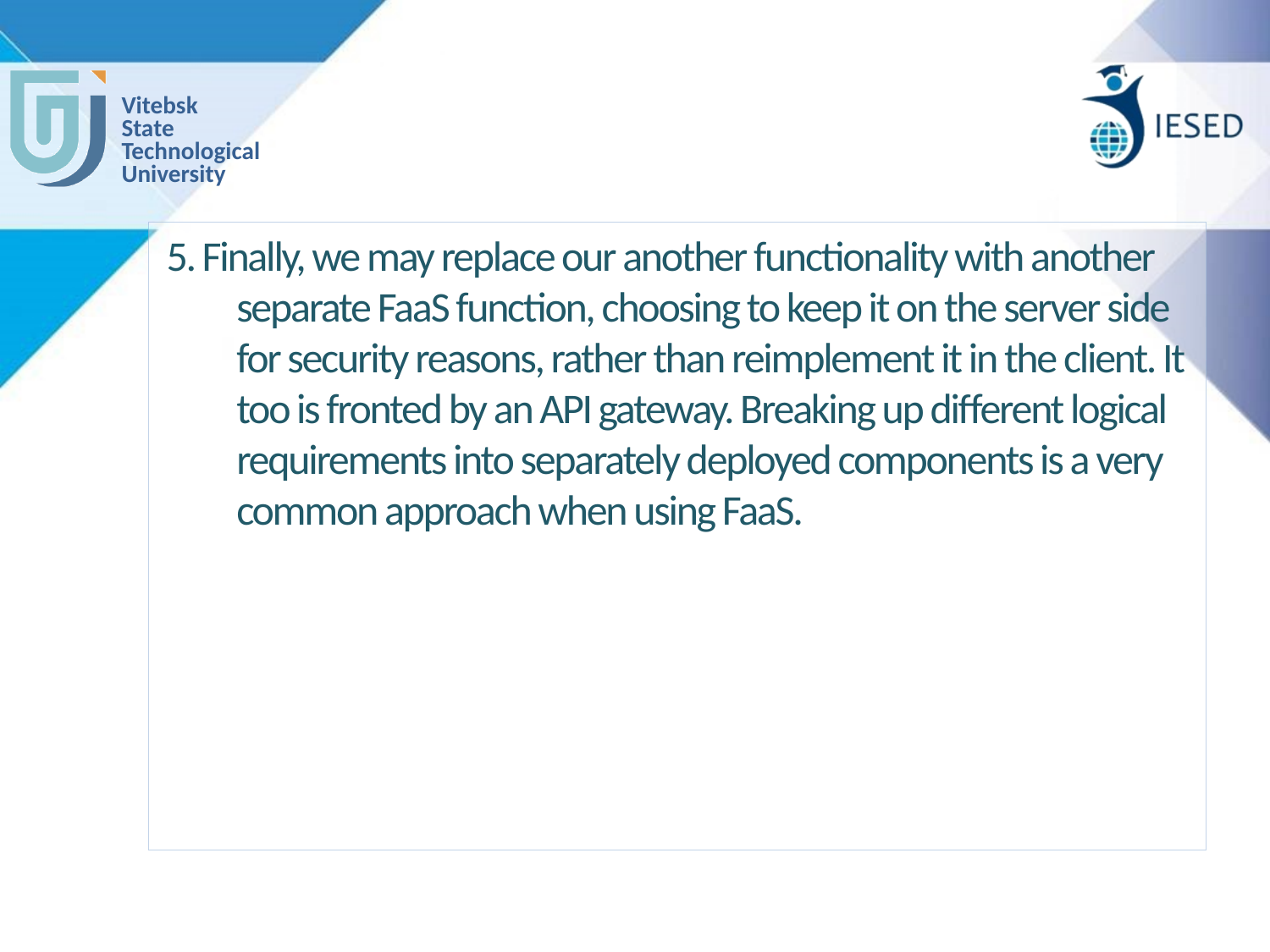

#
5. Finally, we may replace our another functionality with another separate FaaS function, choosing to keep it on the server side for security reasons, rather than reimplement it in the client. It too is fronted by an API gateway. Breaking up different logical requirements into separately deployed components is a very common approach when using FaaS.